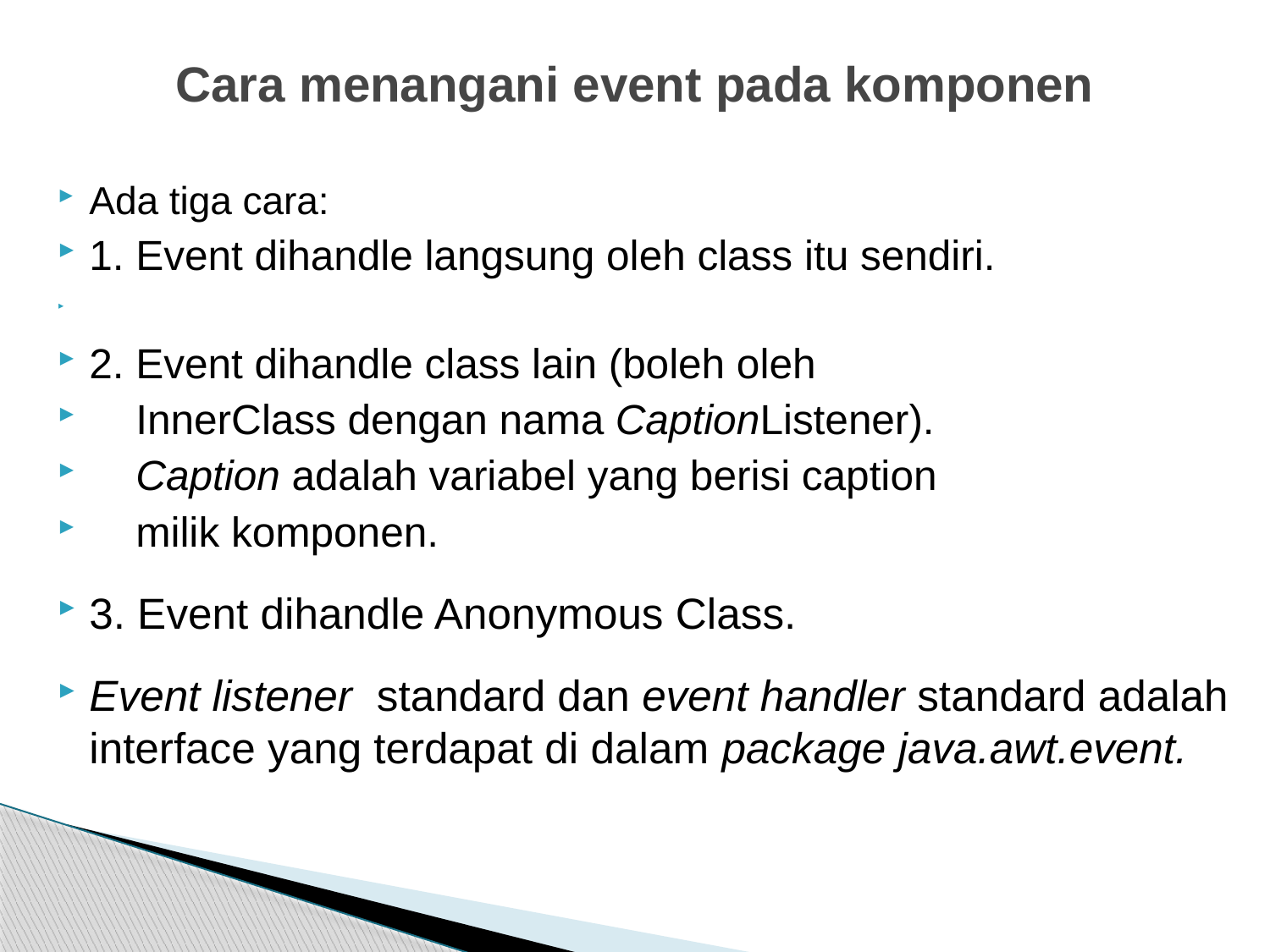

# Cara menangani event pada komponen
Ada tiga cara:
1. Event dihandle langsung oleh class itu sendiri.

2. Event dihandle class lain (boleh oleh
    InnerClass dengan nama CaptionListener).
    Caption adalah variabel yang berisi caption
    milik komponen.

3. Event dihandle Anonymous Class.

Event listener  standard dan event handler standard adalah interface yang terdapat di dalam package java.awt.event.